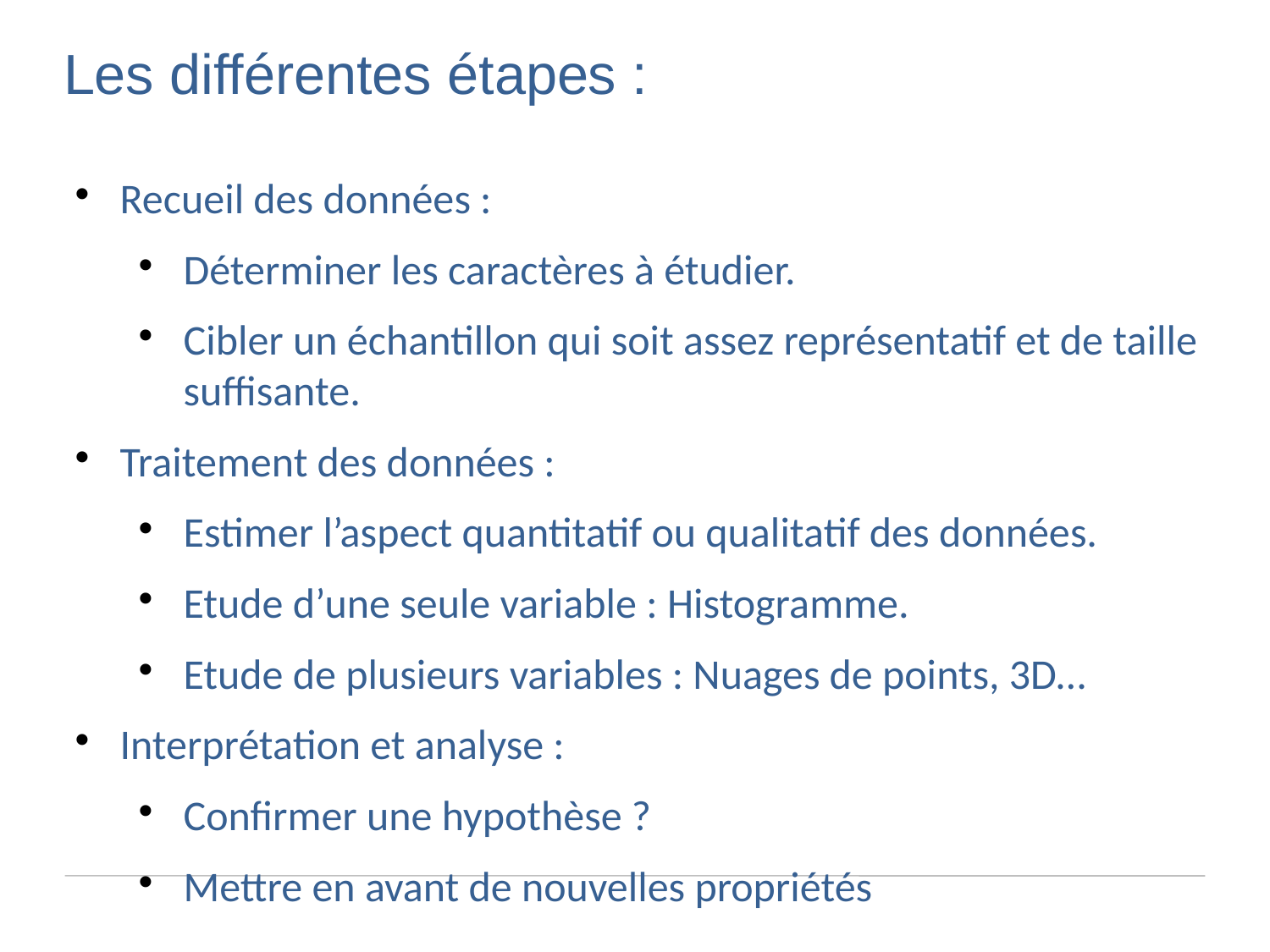

Les différentes étapes :
Recueil des données :
Déterminer les caractères à étudier.
Cibler un échantillon qui soit assez représentatif et de taille suffisante.
Traitement des données :
Estimer l’aspect quantitatif ou qualitatif des données.
Etude d’une seule variable : Histogramme.
Etude de plusieurs variables : Nuages de points, 3D…
Interprétation et analyse :
Confirmer une hypothèse ?
Mettre en avant de nouvelles propriétés